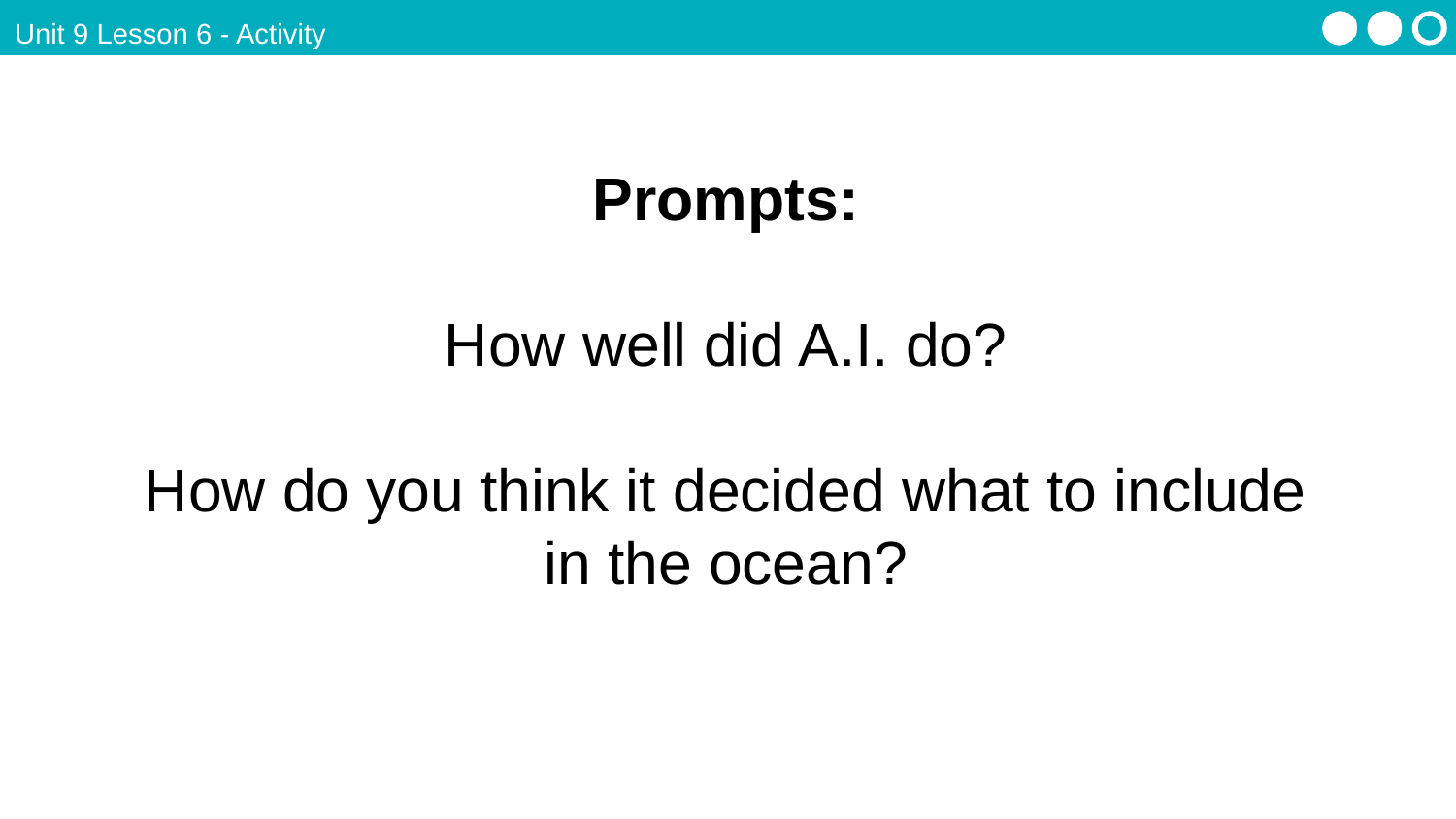

Unit 9 Lesson 6 - Activity

Prompts:

How well did A.I. do?

How do you think it decided what to include in the ocean?